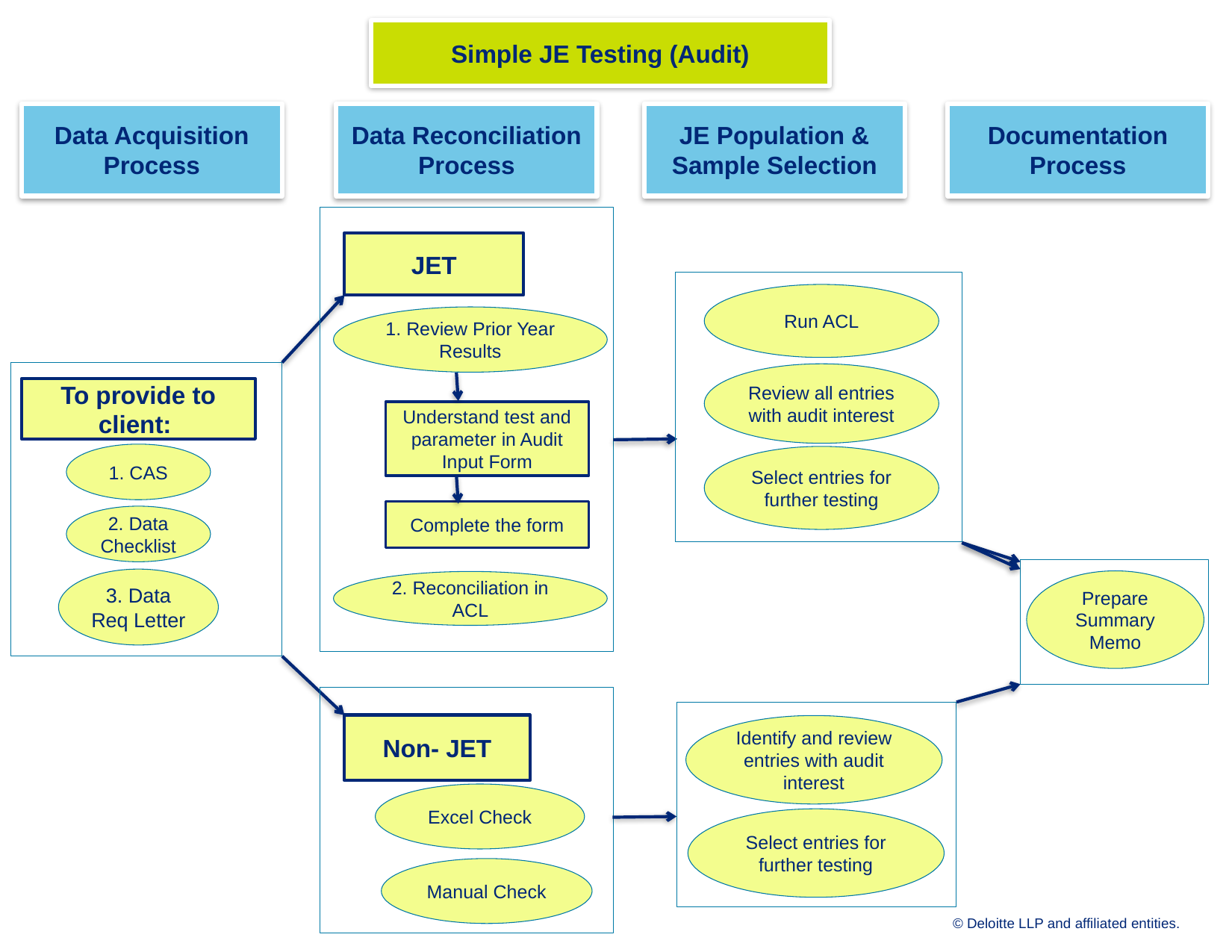

Simple JE Testing (Audit)
JE Population & Sample Selection
Data Acquisition Process
Data Reconciliation Process
Documentation Process

JET
1. Review Prior Year Results
Understand test and parameter in Audit Input Form
Complete the form
2. Reconciliation in ACL

Run ACL
Review all entries with audit interest
Select entries for further testing

To provide to client:
1. CAS
2. Data Checklist
3. Data Req Letter

Prepare Summary Memo

Non- JET
Excel Check
Manual Check

Identify and review entries with audit interest
Select entries for further testing